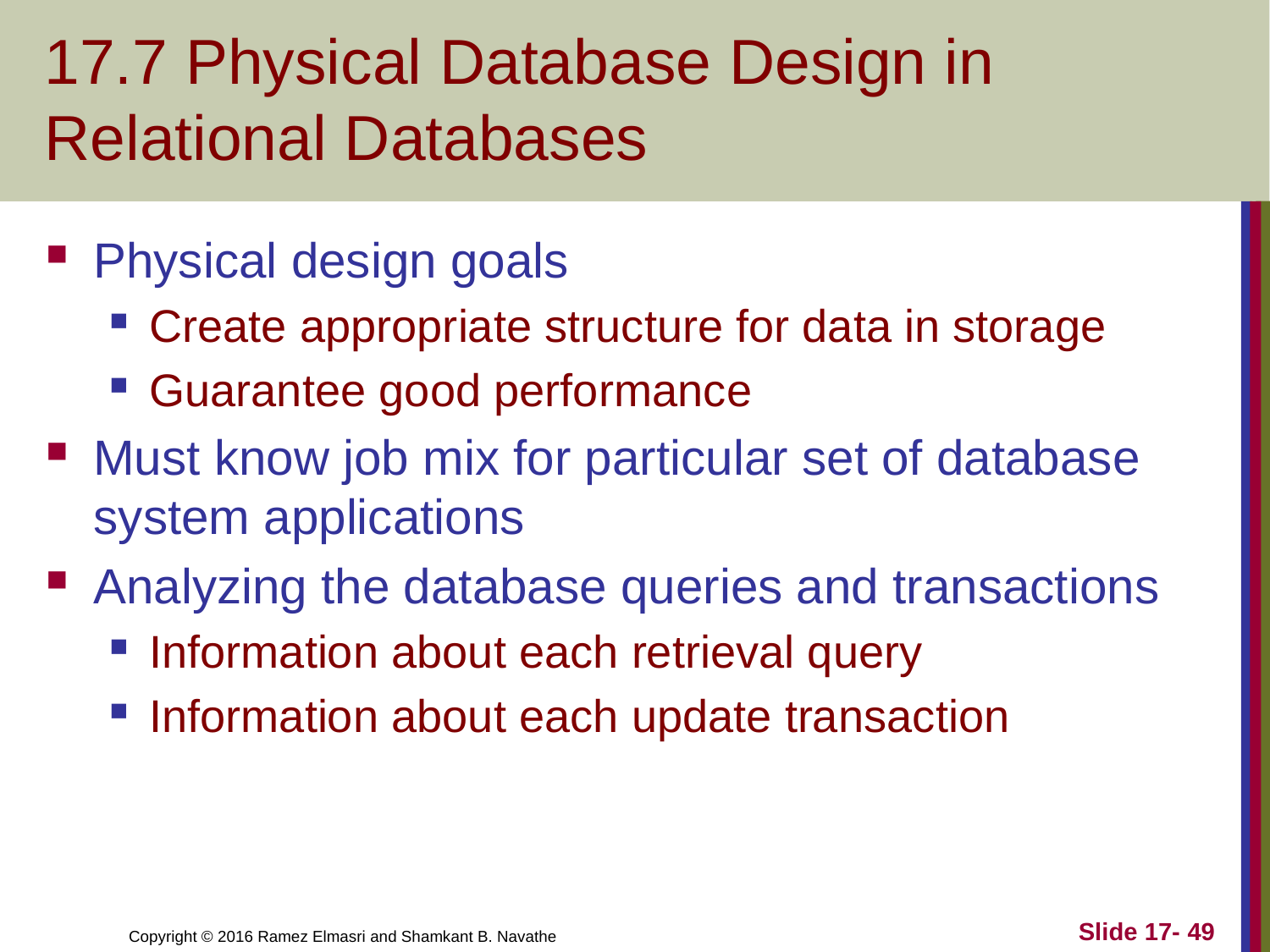

# 17.7 Physical Database Design in Relational Databases
Physical design goals
Create appropriate structure for data in storage
Guarantee good performance
Must know job mix for particular set of database system applications
Analyzing the database queries and transactions
Information about each retrieval query
Information about each update transaction
Slide 17- 49